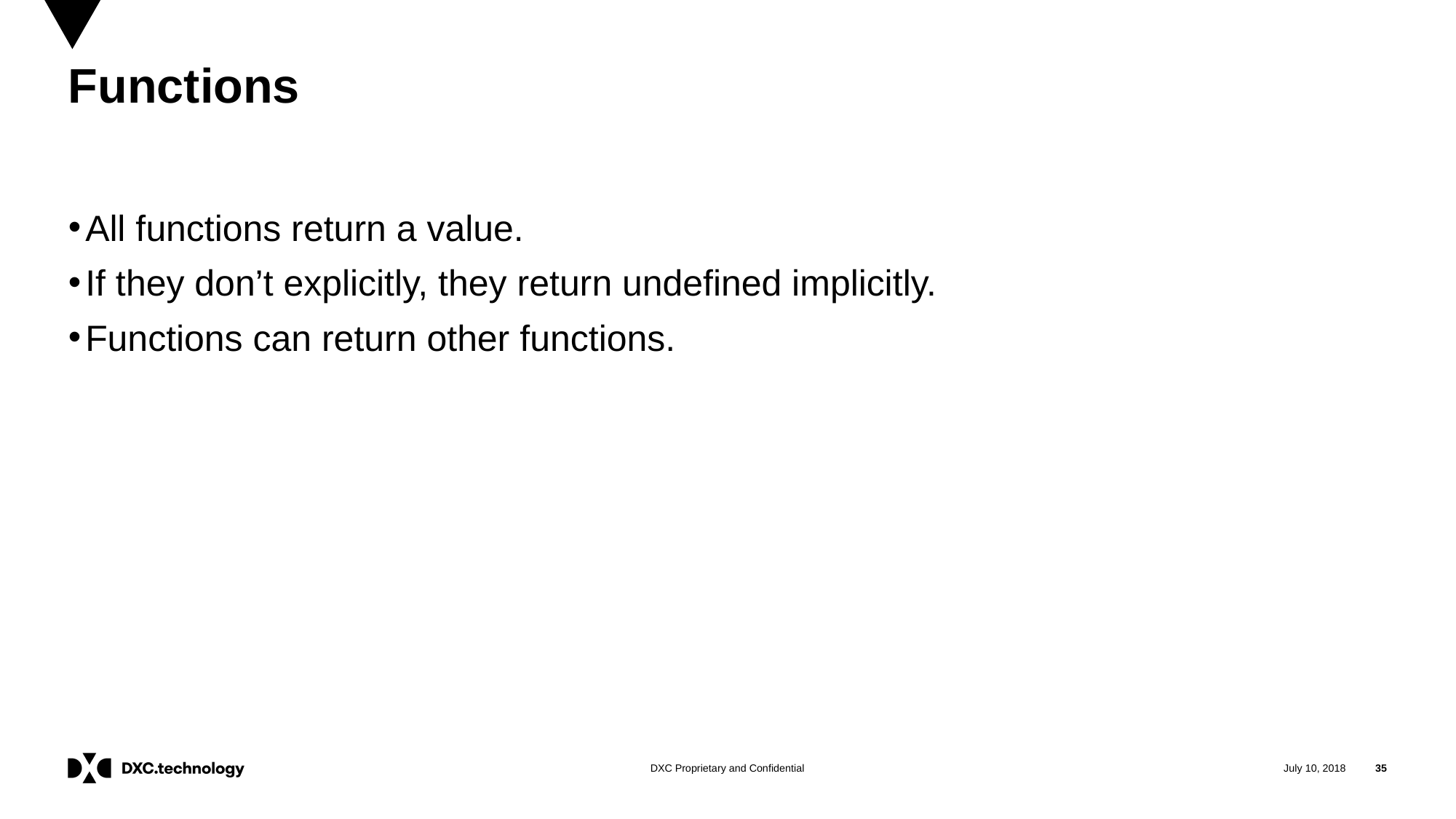

# Functions

All functions return a value.
If they don’t explicitly, they return undefined implicitly.
Functions can return other functions.